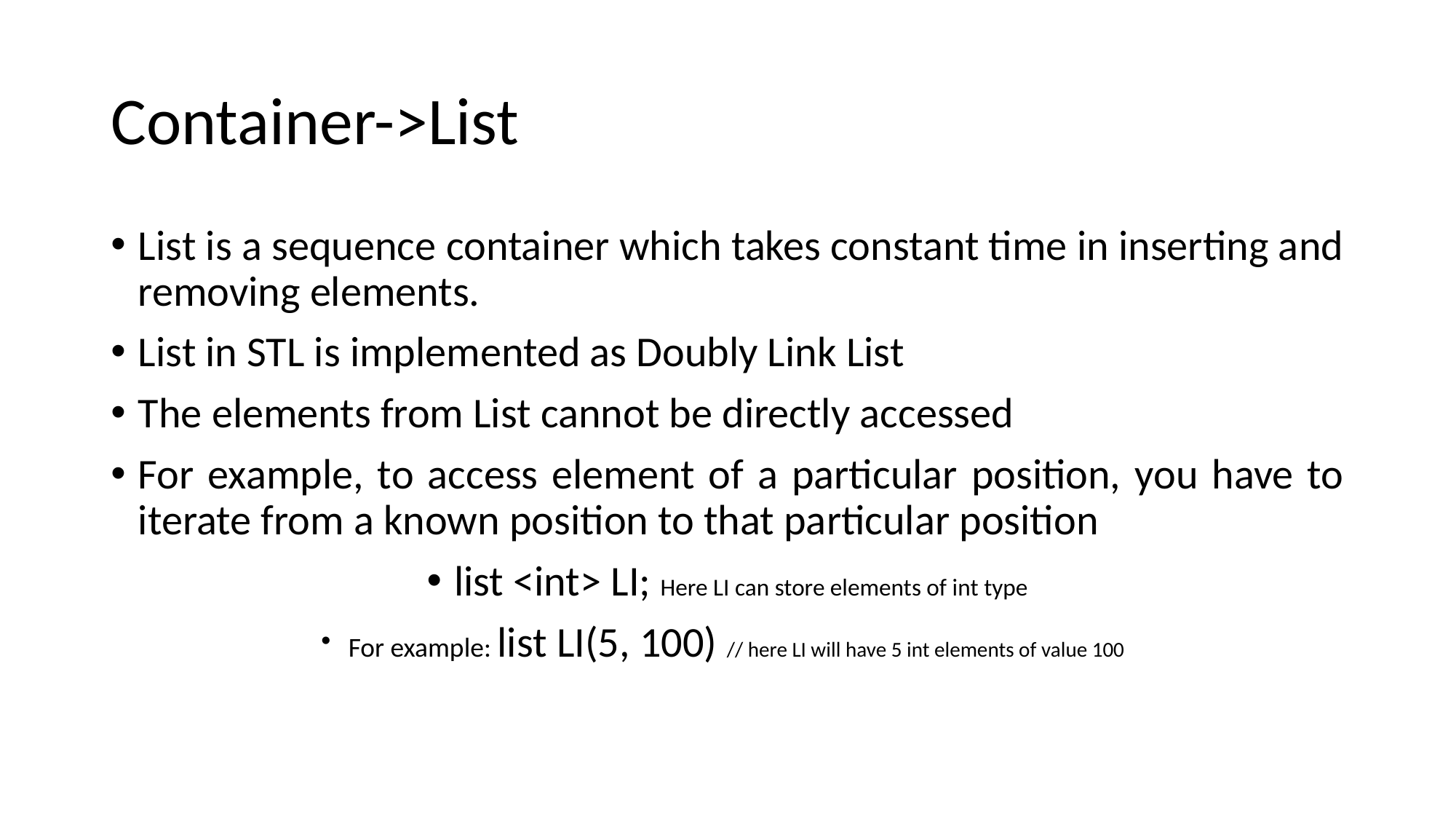

# Container->List
List is a sequence container which takes constant time in inserting and removing elements.
List in STL is implemented as Doubly Link List
The elements from List cannot be directly accessed
For example, to access element of a particular position, you have to iterate from a known position to that particular position
list <int> LI; Here LI can store elements of int type
For example: list LI(5, 100) // here LI will have 5 int elements of value 100